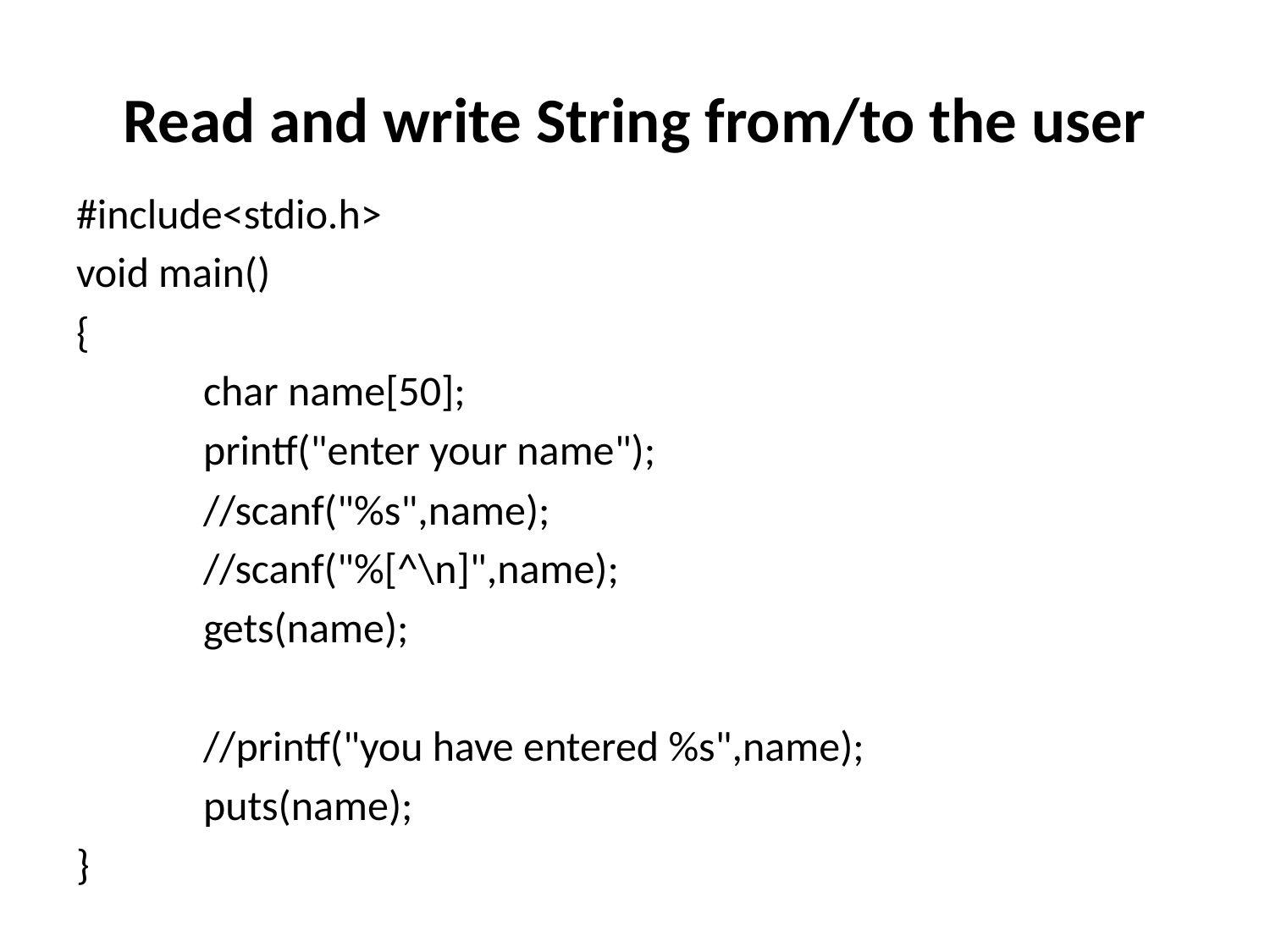

# Read and write String from/to the user
#include<stdio.h>
void main()
{
	char name[50];
	printf("enter your name");
	//scanf("%s",name);
	//scanf("%[^\n]",name);
	gets(name);

	//printf("you have entered %s",name);
	puts(name);
}